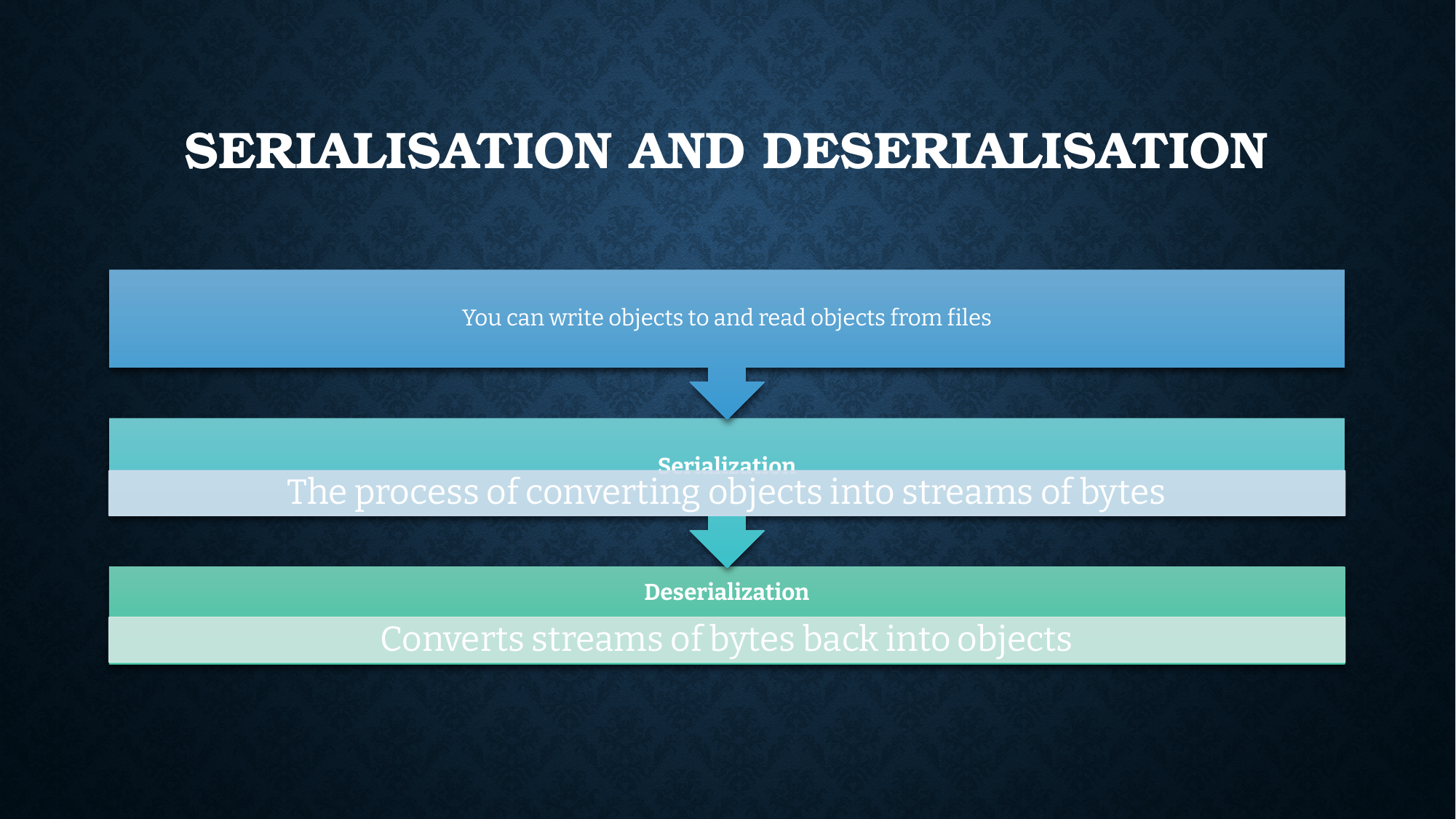

# Serialisation and deserialisation
Deserialization
Converts streams of bytes back into objects
Serialization
The process of converting objects into streams of bytes
You can write objects to and read objects from files